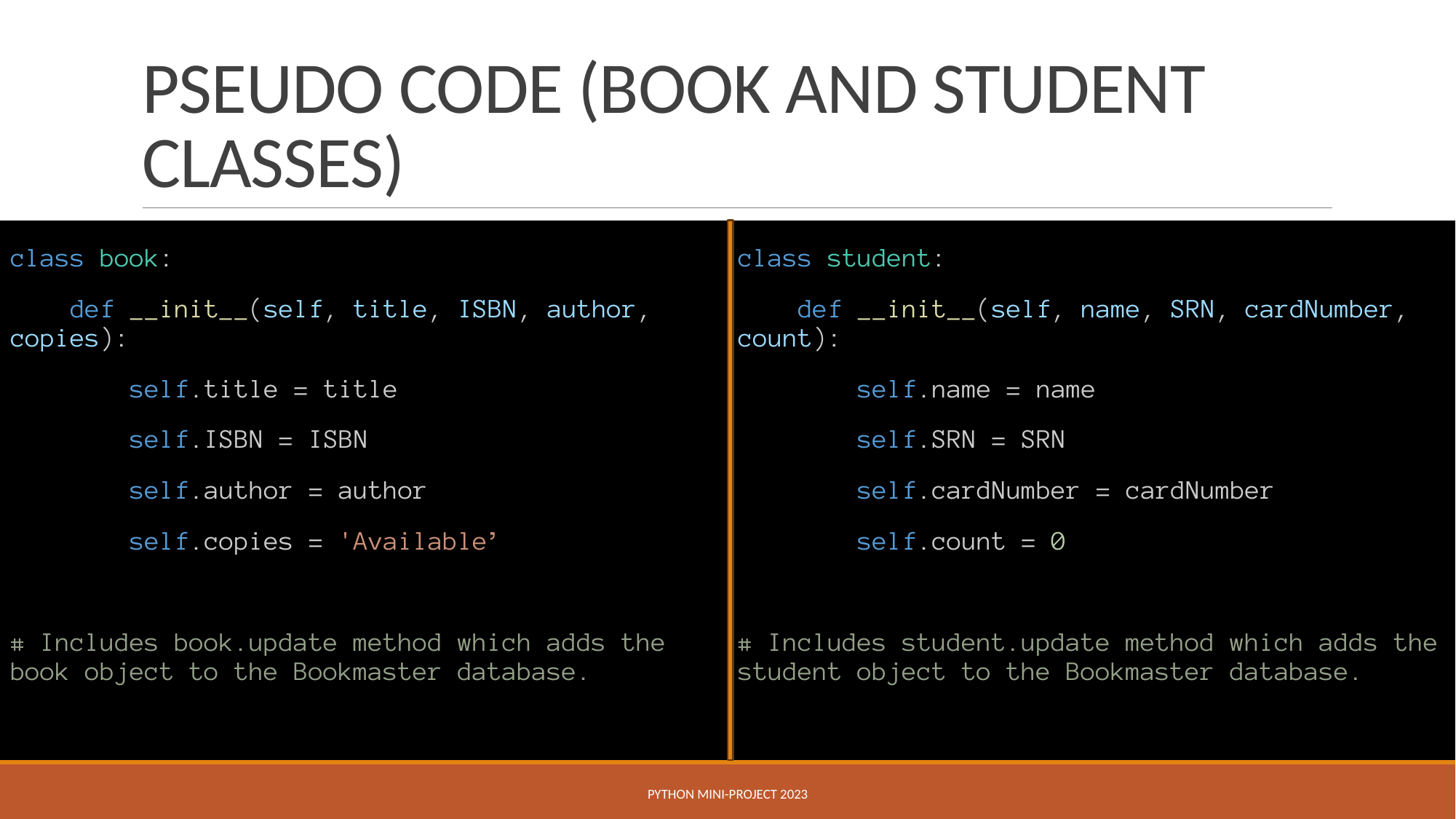

# PSEUDO CODE (BOOK AND STUDENT CLASSES)
class book:
    def __init__(self, title, ISBN, author, copies):
        self.title = title
        self.ISBN = ISBN
        self.author = author
        self.copies = 'Available’

# Includes book.update method which adds the book object to the Bookmaster database.

class student:
    def __init__(self, name, SRN, cardNumber, count):
        self.name = name
        self.SRN = SRN
        self.cardNumber = cardNumber
        self.count = 0

# Includes student.update method which adds the student object to the Bookmaster database.

PYTHON MINI-PROJECT 2023